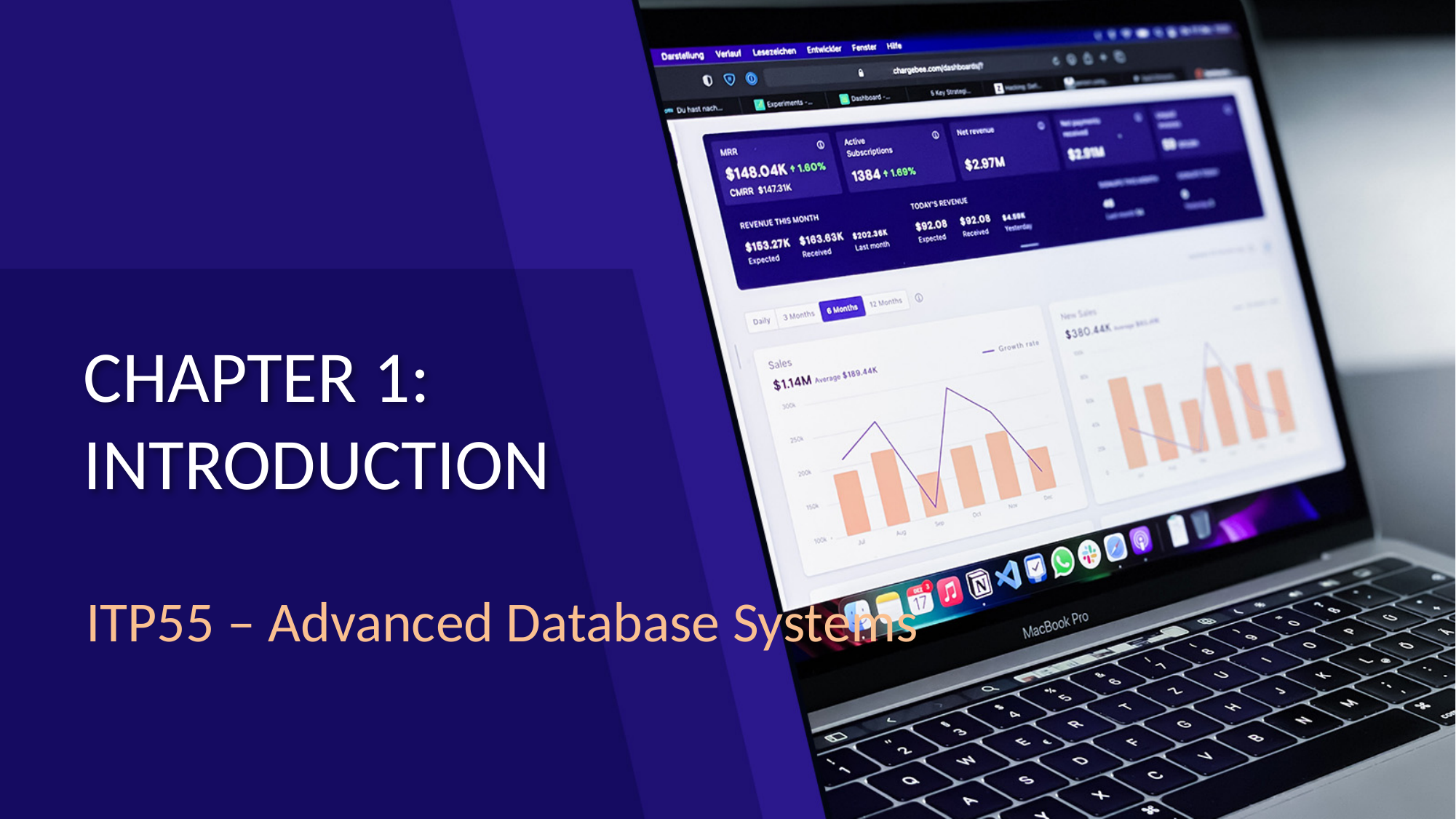

# CHAPTER 1: INTRODUCTION
ITP55 – Advanced Database Systems